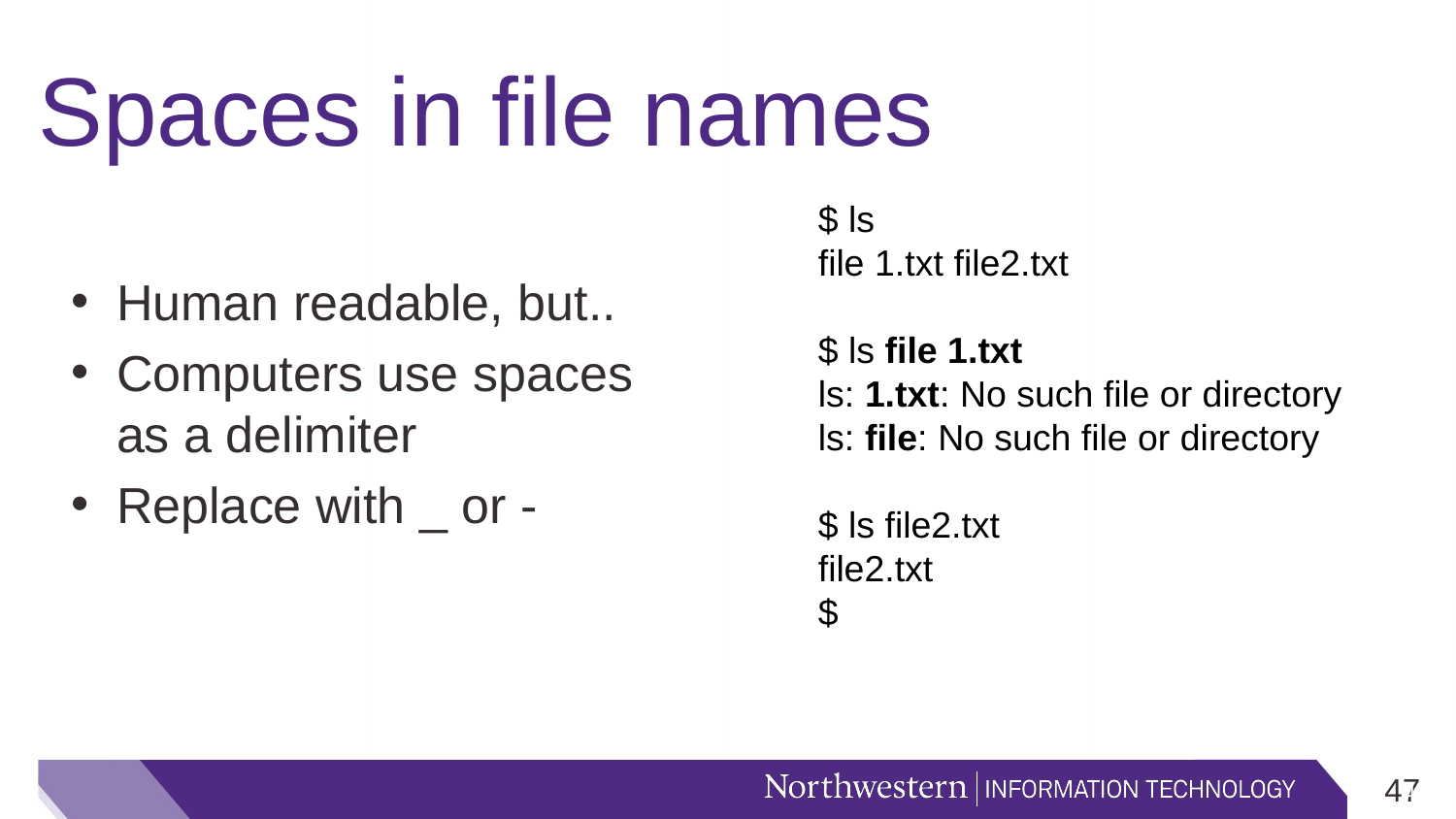

# Spaces in file names
$ ls
file 1.txt file2.txt

$ ls file 1.txt
ls: 1.txt: No such file or directory
ls: file: No such file or directory

$ ls file2.txt
file2.txt
$
Human readable, but..
Computers use spaces as a delimiter
Replace with _ or -

47